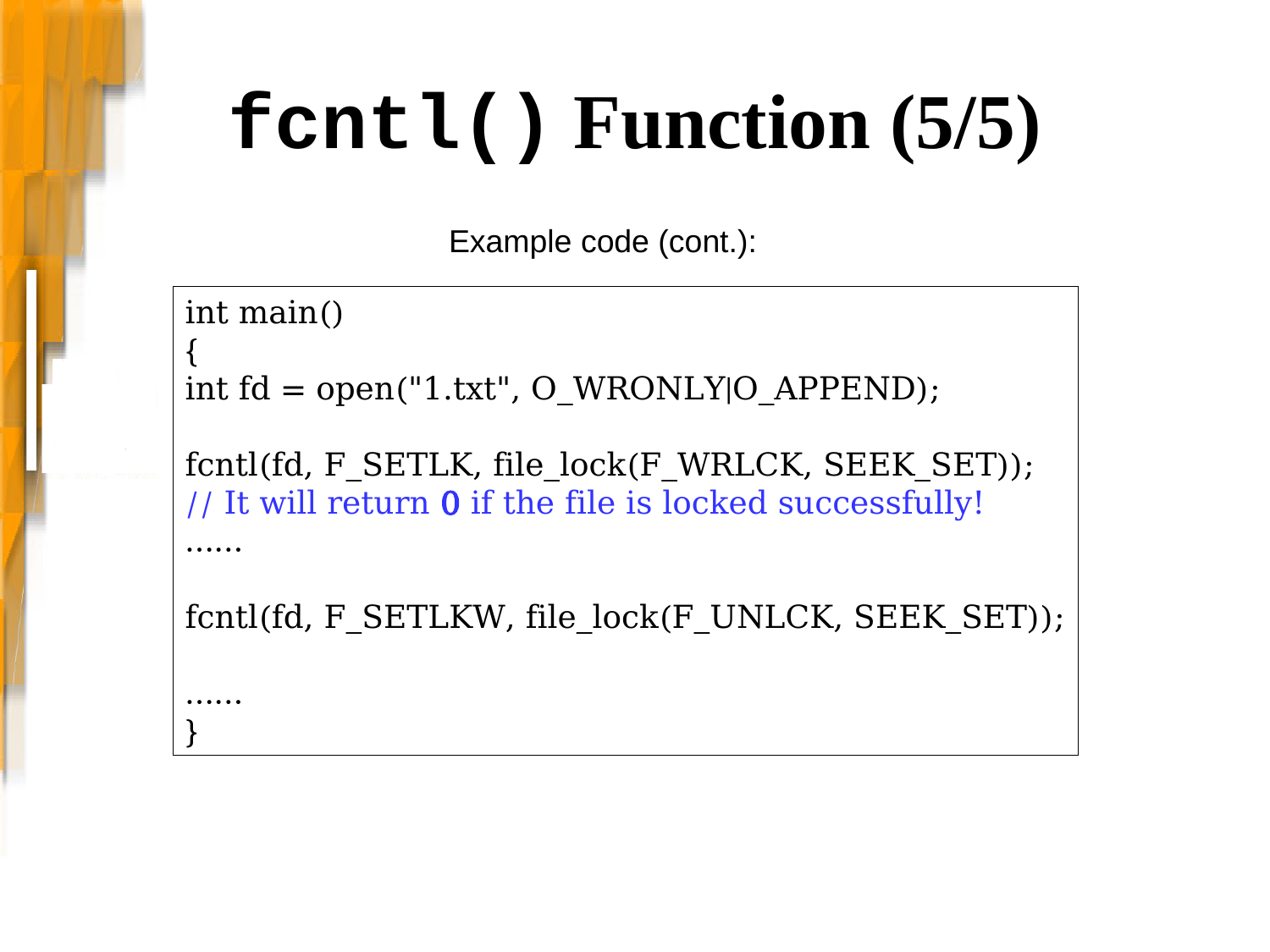

# fcntl() Function (5/5)
Example code (cont.):
int main()
{
int fd = open("1.txt", O_WRONLY|O_APPEND);

fcntl(fd, F_SETLK, file_lock(F_WRLCK, SEEK_SET));
// It will return 0 if the file is locked successfully!
……

fcntl(fd, F_SETLKW, file_lock(F_UNLCK, SEEK_SET));

……
}